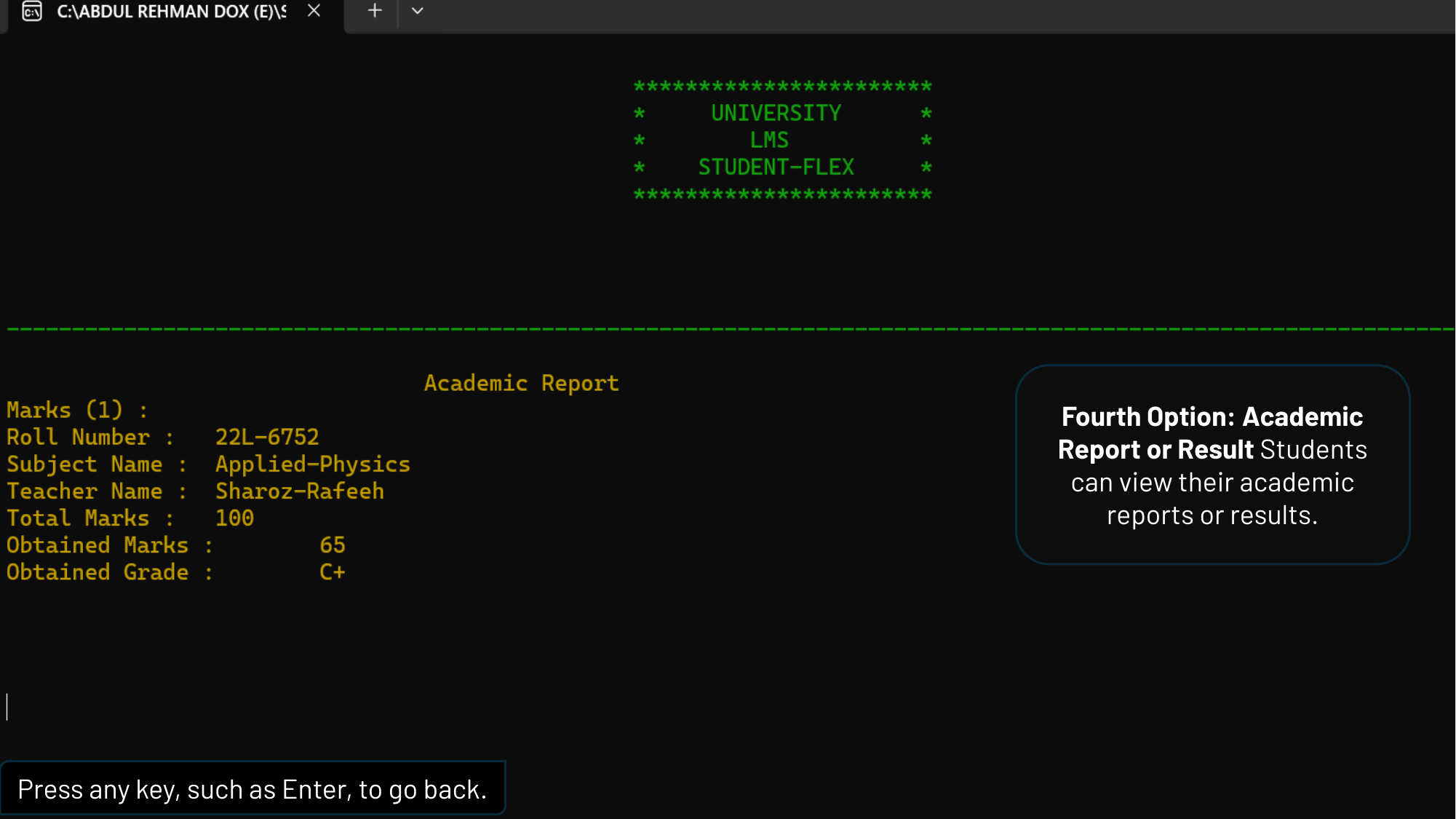

Fourth Option: Academic Report or Result Students can view their academic reports or results.
Press any key, such as Enter, to go back.